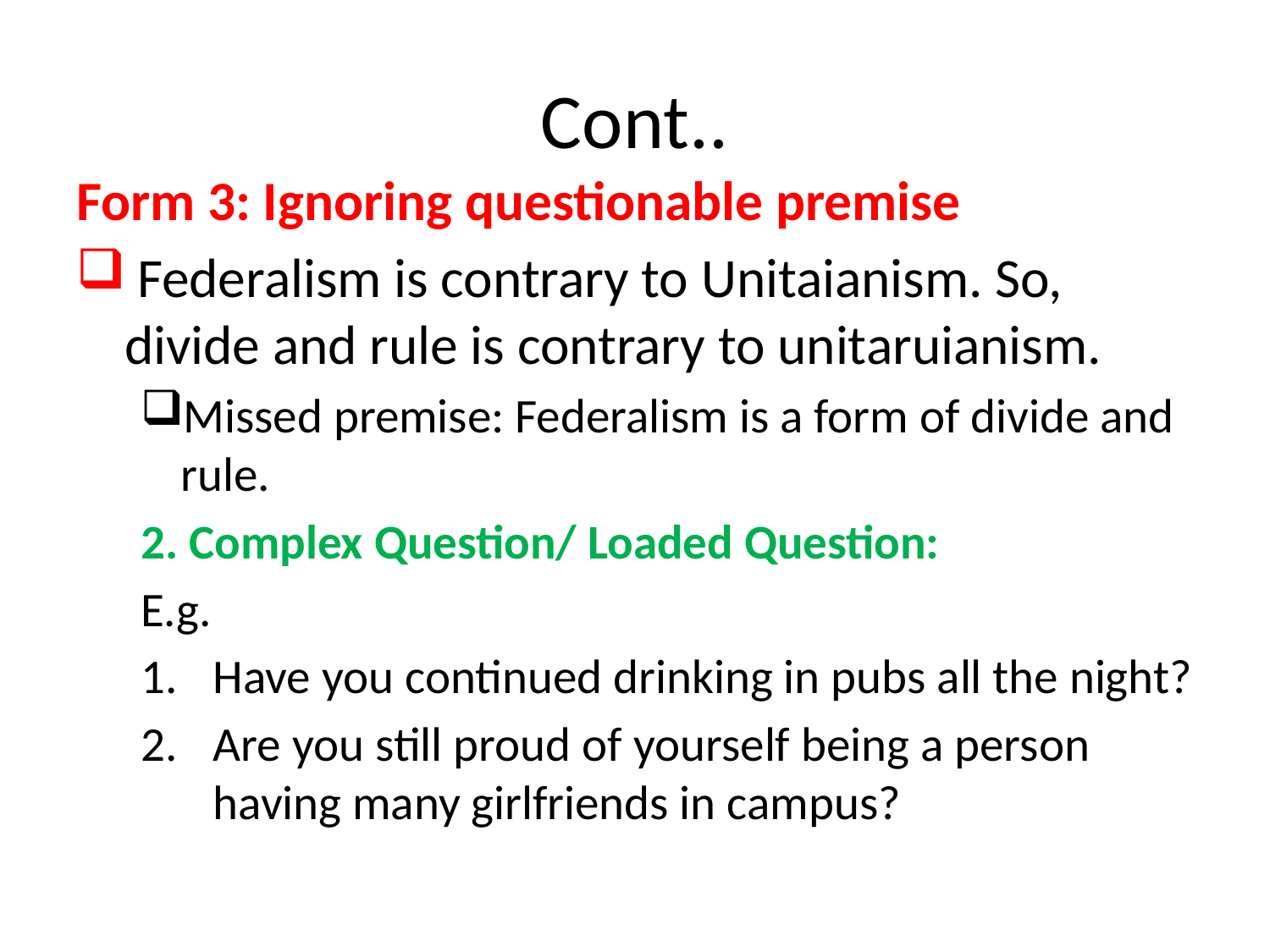

# Cont..
Form 3: Ignoring questionable premise
 Federalism is contrary to Unitaianism. So, divide and rule is contrary to unitaruianism.
Missed premise: Federalism is a form of divide and rule.
2. Complex Question/ Loaded Question:
E.g.
Have you continued drinking in pubs all the night?
Are you still proud of yourself being a person having many girlfriends in campus?